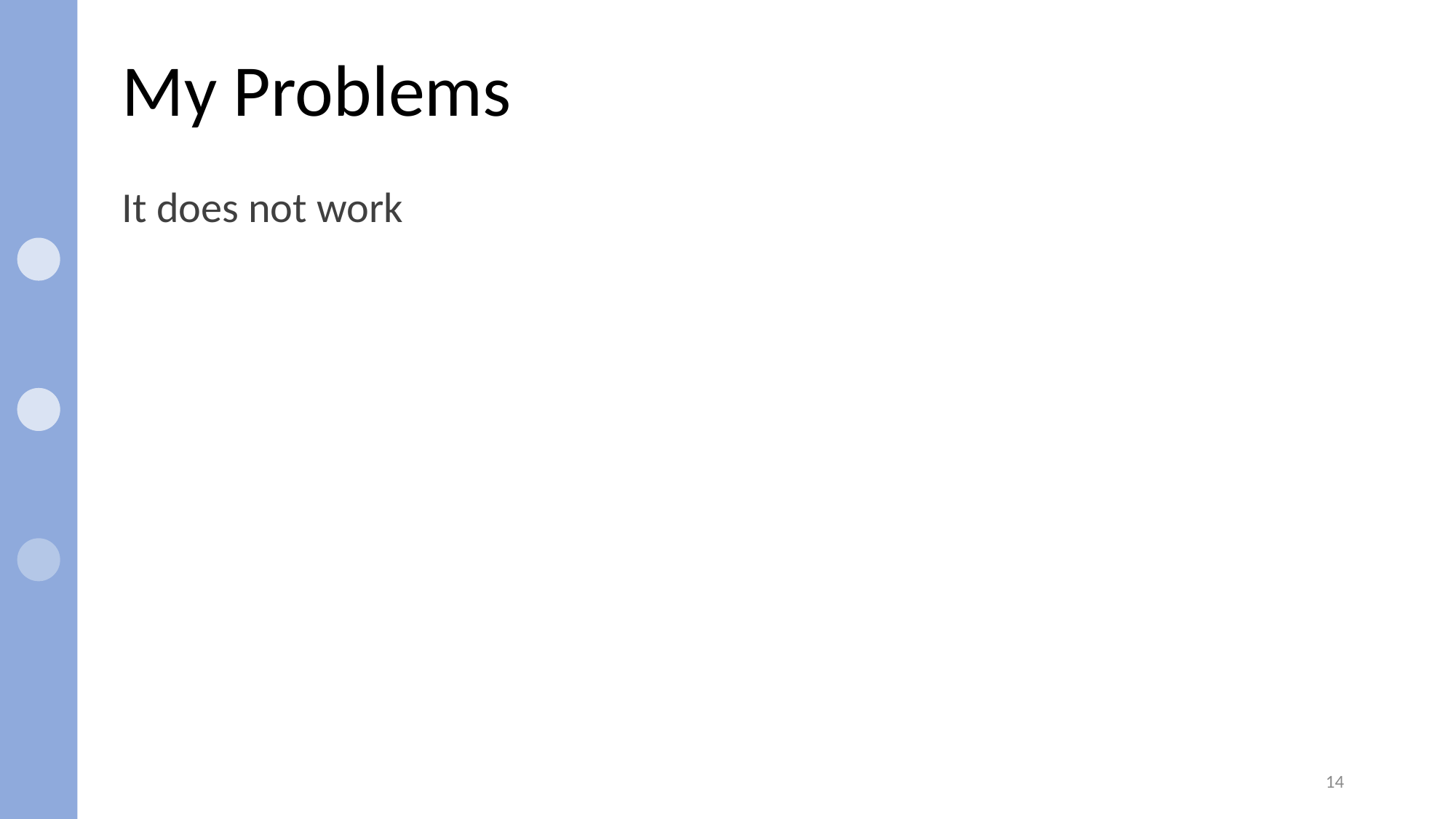

# My Problems
It does not work

14